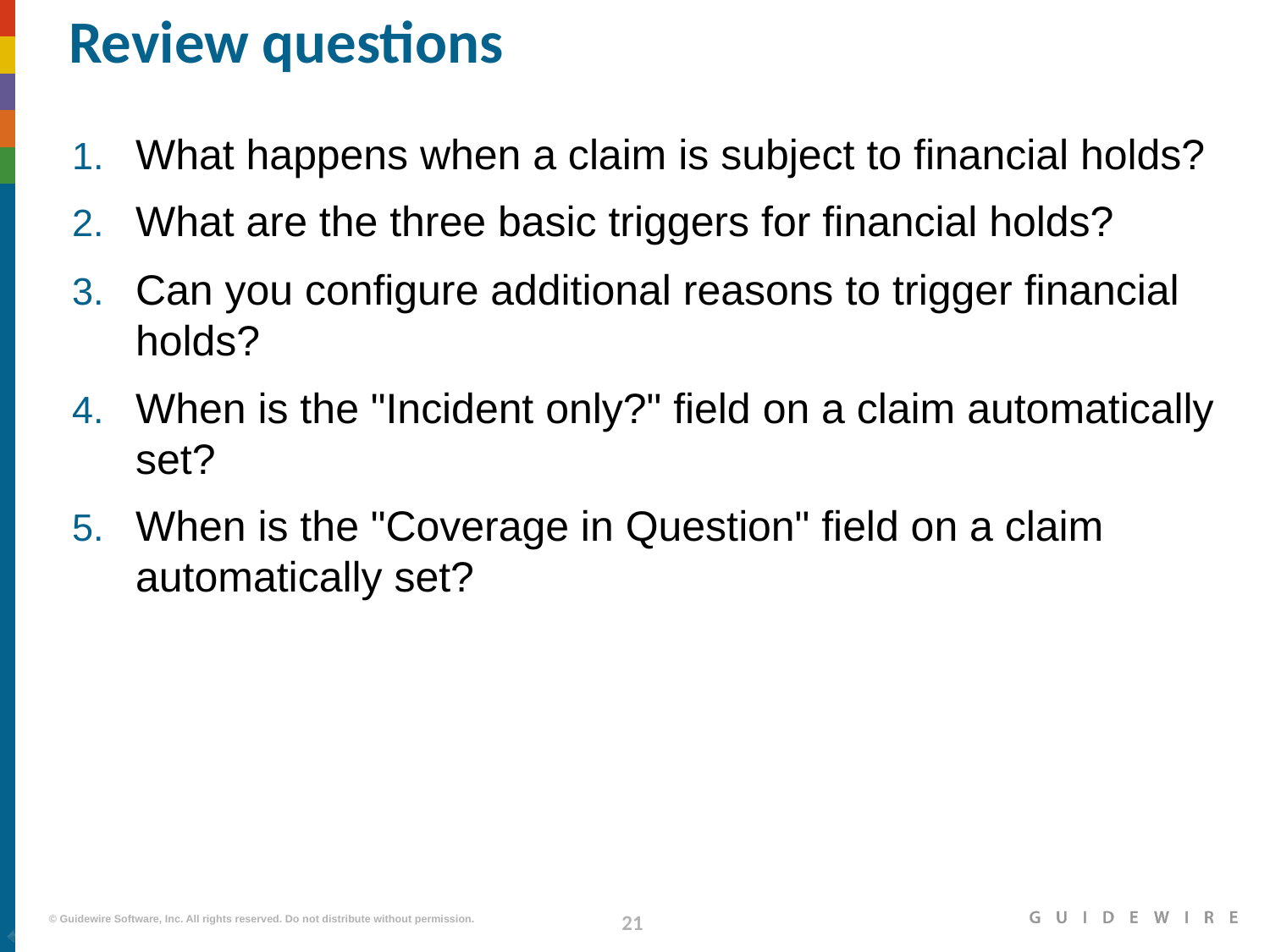

# Review questions
What happens when a claim is subject to financial holds?
What are the three basic triggers for financial holds?
Can you configure additional reasons to trigger financial holds?
When is the "Incident only?" field on a claim automatically set?
When is the "Coverage in Question" field on a claim automatically set?